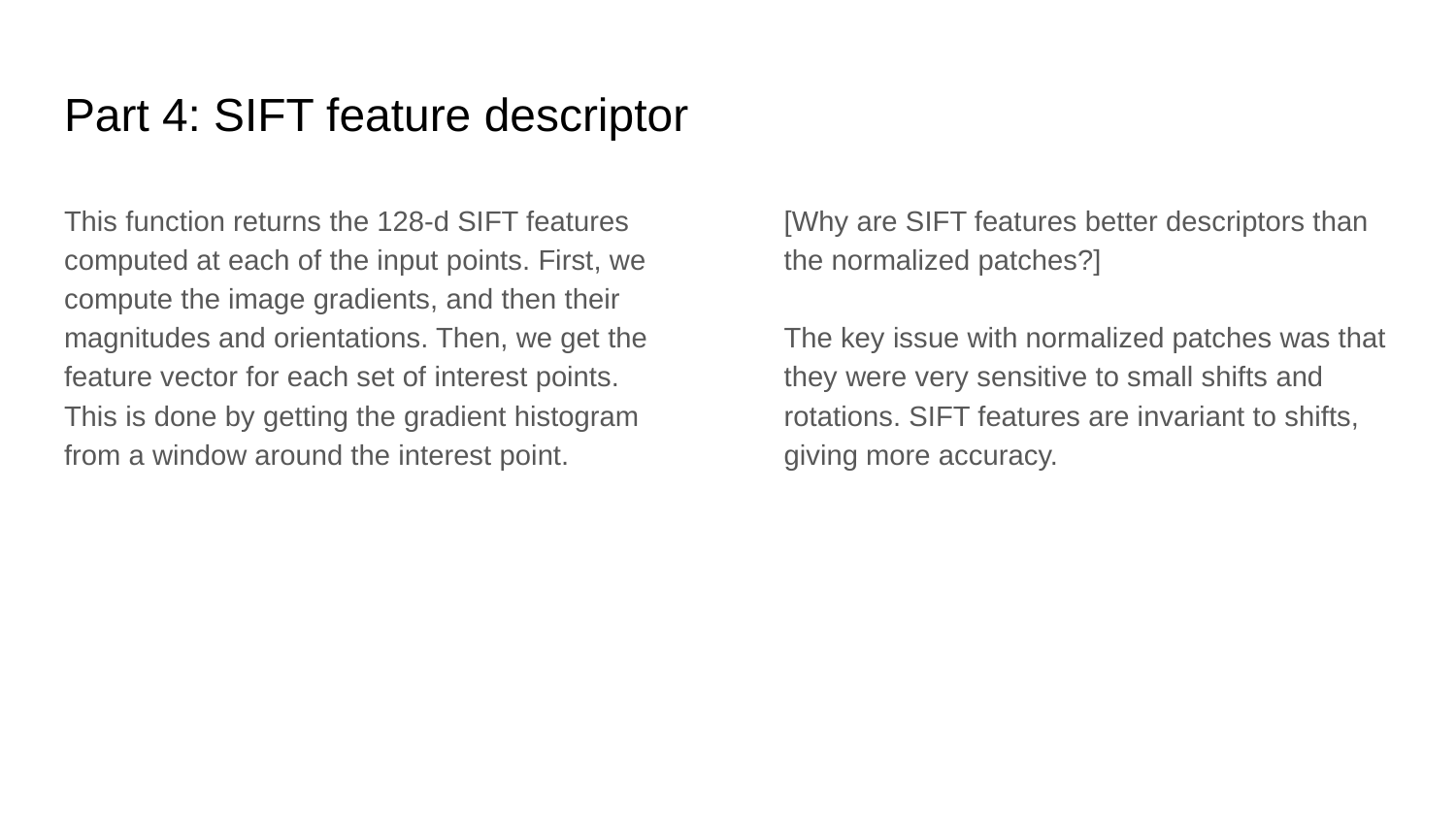

# Part 4: SIFT feature descriptor
This function returns the 128-d SIFT features computed at each of the input points. First, we compute the image gradients, and then their magnitudes and orientations. Then, we get the feature vector for each set of interest points. This is done by getting the gradient histogram from a window around the interest point.
[Why are SIFT features better descriptors than the normalized patches?]

The key issue with normalized patches was that they were very sensitive to small shifts and rotations. SIFT features are invariant to shifts, giving more accuracy.